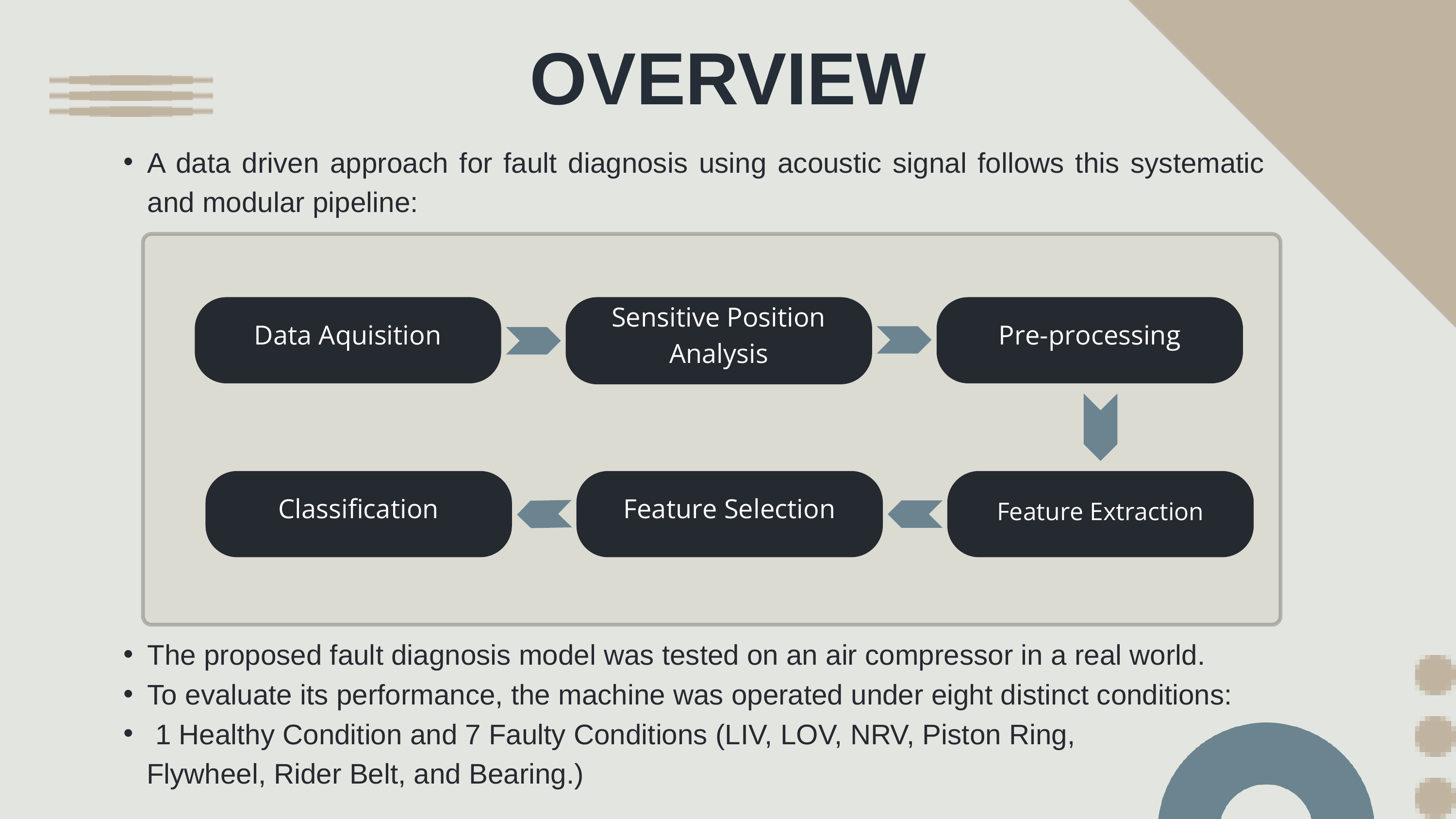

OVERVIEW
A data driven approach for fault diagnosis using acoustic signal follows this systematic and modular pipeline:

Data Aquisition

Sensitive Position Analysis

Pre-processing

Classification

Feature Selection

Feature Extraction

The proposed fault diagnosis model was tested on an air compressor in a real world.
To evaluate its performance, the machine was operated under eight distinct conditions:
 1 Healthy Condition and 7 Faulty Conditions (LIV, LOV, NRV, Piston Ring,
      Flywheel, Rider Belt, and Bearing.)